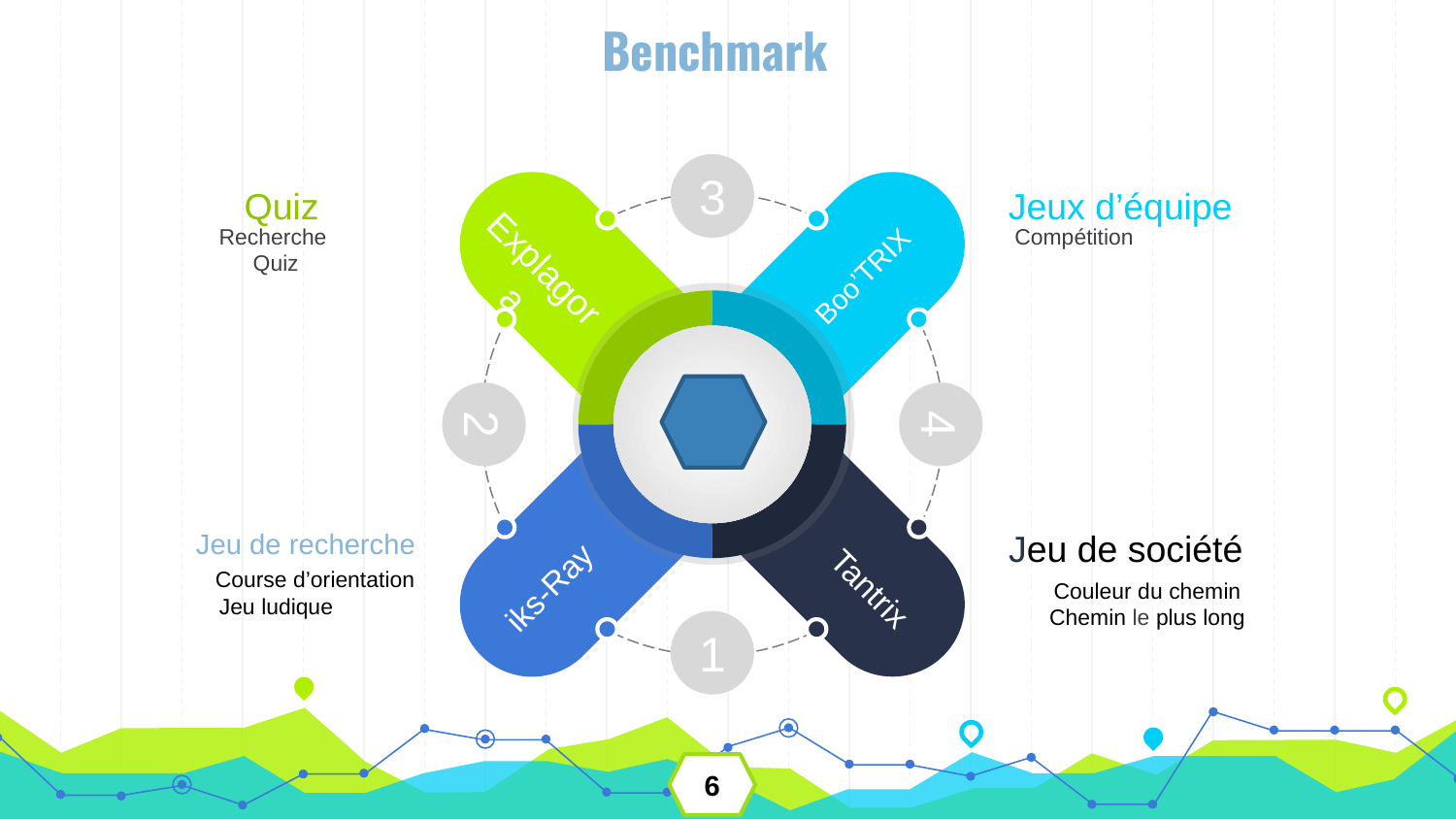

# Benchmark
3
 Quiz
Recherche
Quiz
Jeux d’équipe
 Compétition

Boo’TRIX
Explagora

2
4

 Jeu de recherche

Course d’orientation
Jeu ludique

Jeu de société

iks-Ray
Tantrix
Couleur du chemin
 Chemin le plus long

1

6